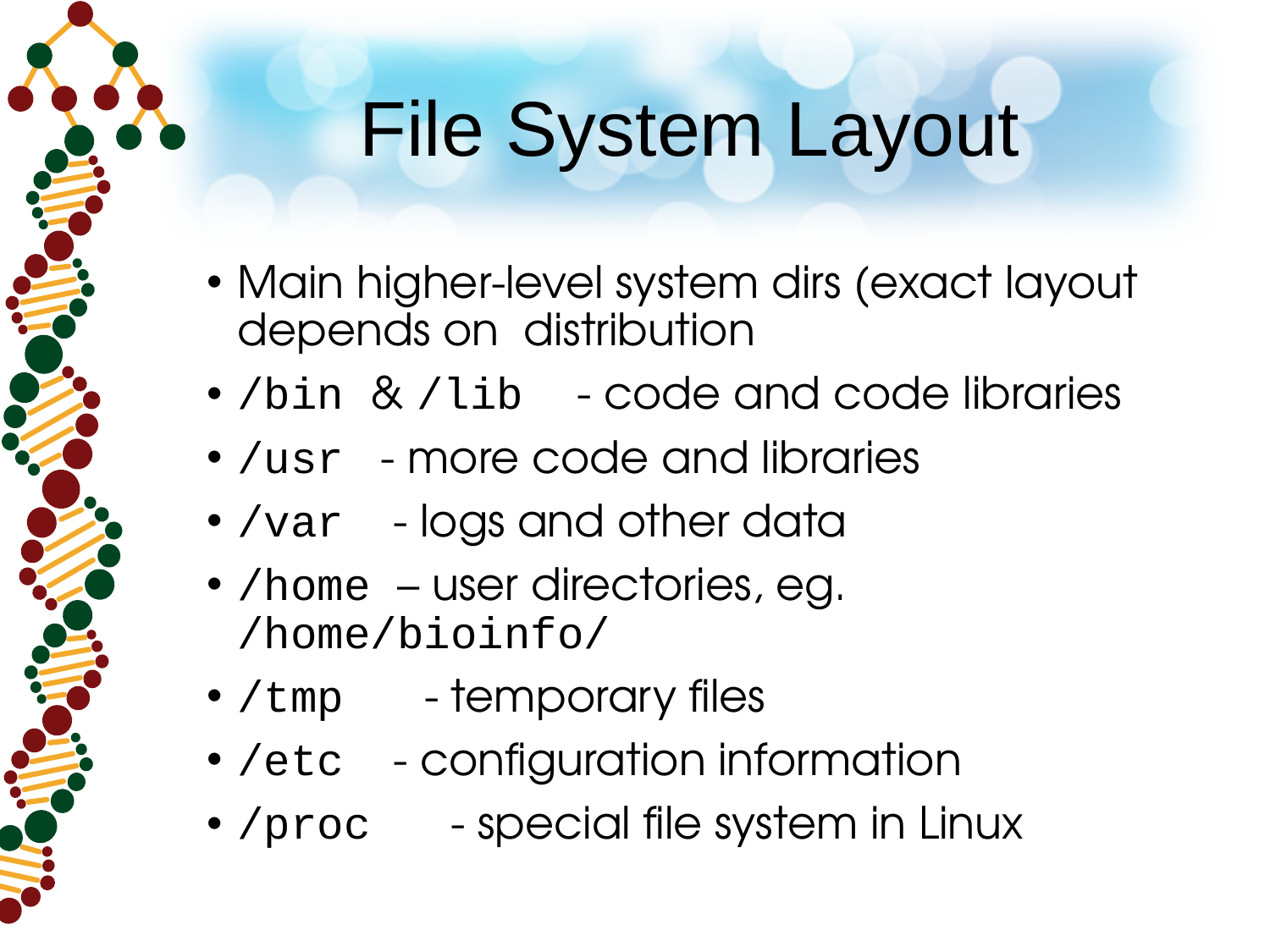

# File System Layout
Main higher-level system dirs (exact layout depends on  distribution
/bin & /lib  - code and code libraries
/usr   - more code and libraries
/var    - logs and other data
/home – user directories, eg. /home/bioinfo/
/tmp   - temporary files
/etc    - configuration information
/proc   - special file system in Linux